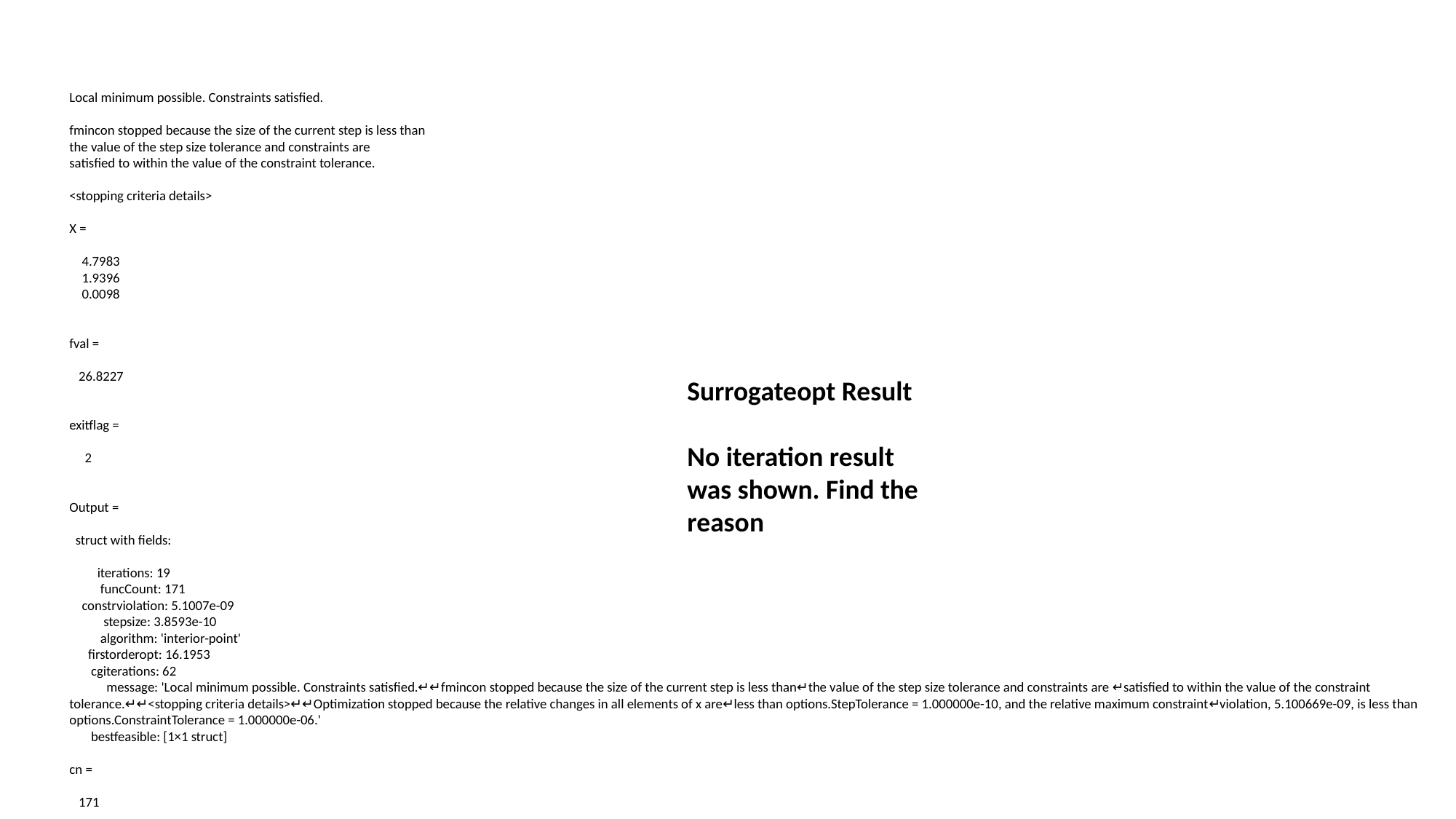

Local minimum possible. Constraints satisfied.

fmincon stopped because the size of the current step is less than
the value of the step size tolerance and constraints are
satisfied to within the value of the constraint tolerance.

<stopping criteria details>

X =

    4.7983
    1.9396
    0.0098

fval =

   26.8227

exitflag =

     2

Output =

  struct with fields:

         iterations: 19
          funcCount: 171
    constrviolation: 5.1007e-09
           stepsize: 3.8593e-10
          algorithm: 'interior-point'
      firstorderopt: 16.1953
       cgiterations: 62
            message: 'Local minimum possible. Constraints satisfied.↵↵fmincon stopped because the size of the current step is less than↵the value of the step size tolerance and constraints are ↵satisfied to within the value of the constraint tolerance.↵↵<stopping criteria details>↵↵Optimization stopped because the relative changes in all elements of x are↵less than options.StepTolerance = 1.000000e-10, and the relative maximum constraint↵violation, 5.100669e-09, is less than options.ConstraintTolerance = 1.000000e-06.'
       bestfeasible: [1×1 struct]

cn =

   171
Surrogateopt Result

No iteration result was shown. Find the reason